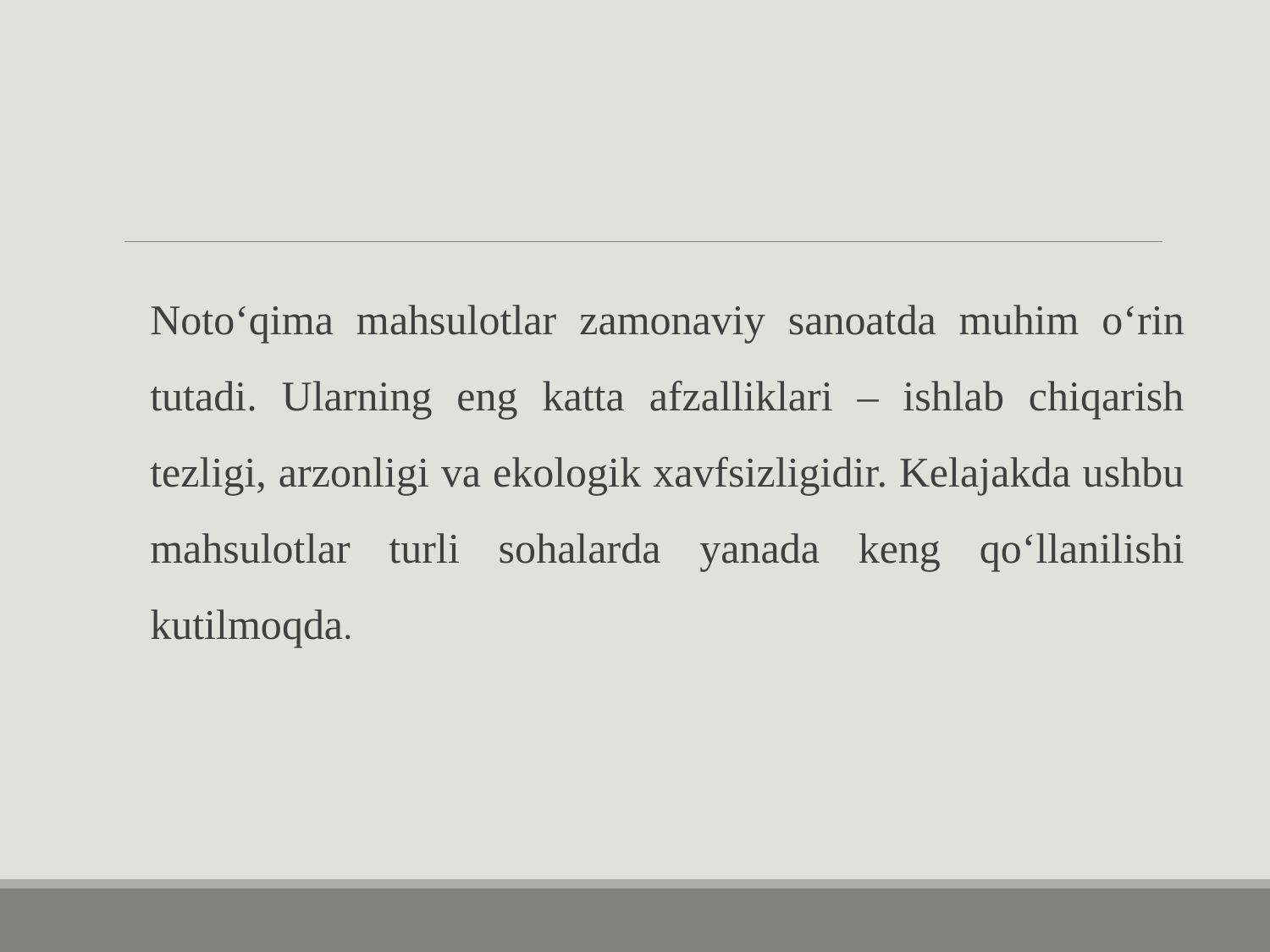

Noto‘qima mahsulotlar zamonaviy sanoatda muhim o‘rin tutadi. Ularning eng katta afzalliklari – ishlab chiqarish tezligi, arzonligi va ekologik xavfsizligidir. Kelajakda ushbu mahsulotlar turli sohalarda yanada keng qo‘llanilishi kutilmoqda.